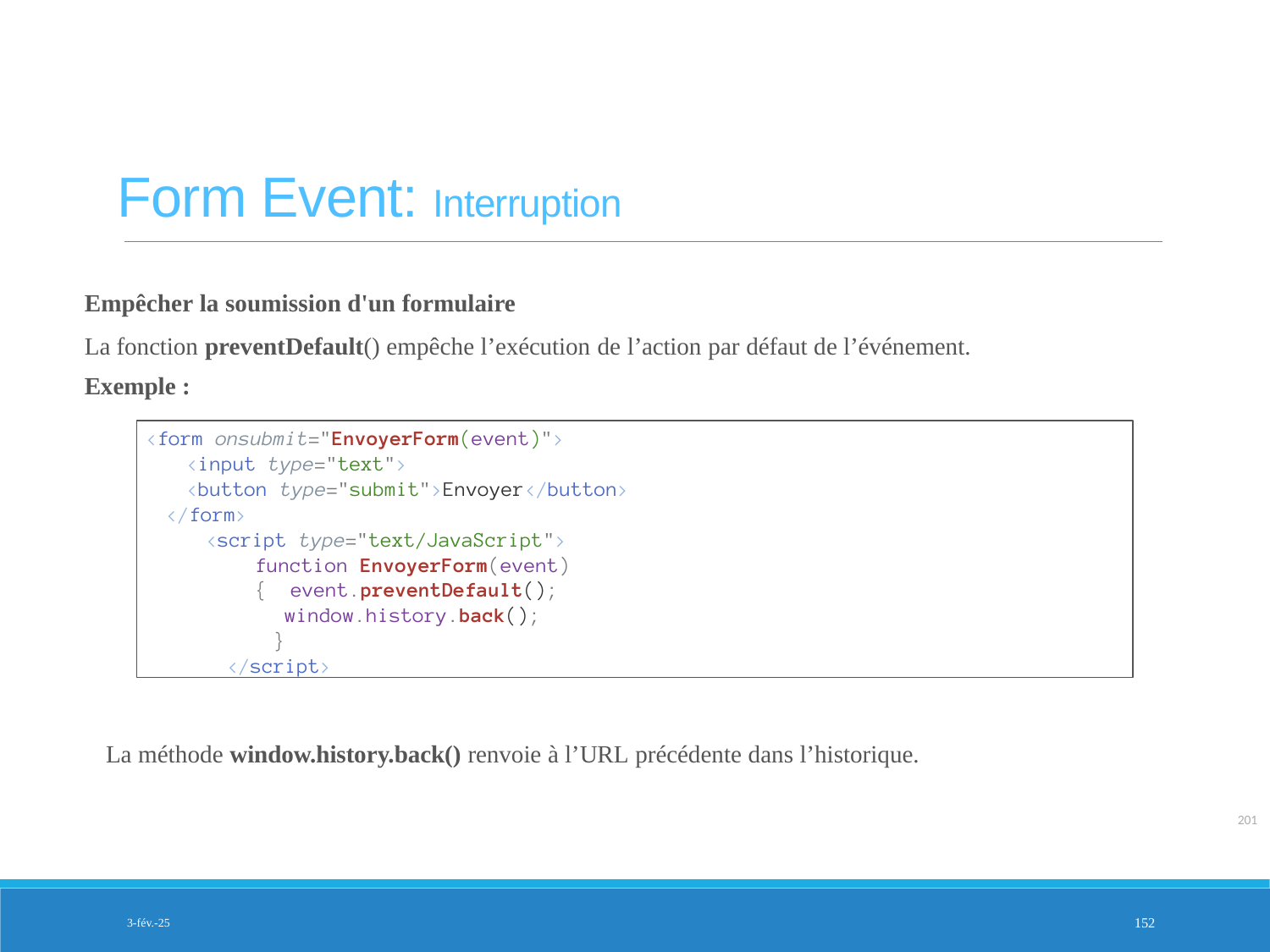

Form Event: Interruption
Empêcher la soumission d'un formulaire
La fonction preventDefault() empêche l’exécution de l’action par défaut de l’événement.
Exemple :
<form onsubmit="EnvoyerForm(event)">
<input type="text">
<button type="submit">Envoyer</button>
</form>
<script type="text/JavaScript">
function EnvoyerForm(event){  event.preventDefault();  window.history.back();
}
</script>
La méthode window.history.back() renvoie à l’URL précédente dans l’historique.
201
3-fév.-25
152